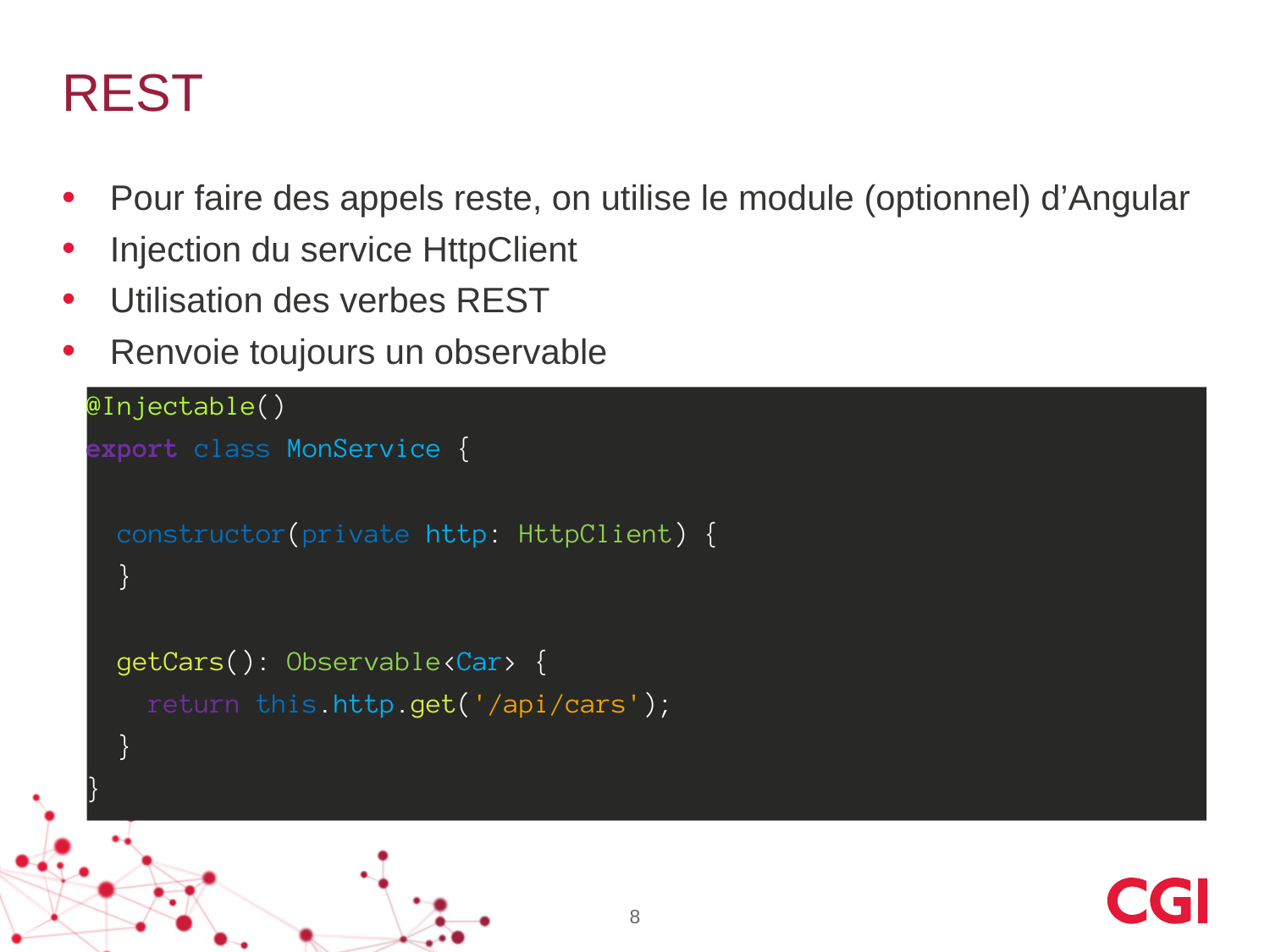

# REST
Pour faire des appels reste, on utilise le module (optionnel) d’Angular
Injection du service HttpClient
Utilisation des verbes REST
Renvoie toujours un observable
@Injectable()
export class MonService {

  constructor(private http: HttpClient) {
  }

  getCars(): Observable<Car> {
    return this.http.get('/api/cars');
  }
}
8